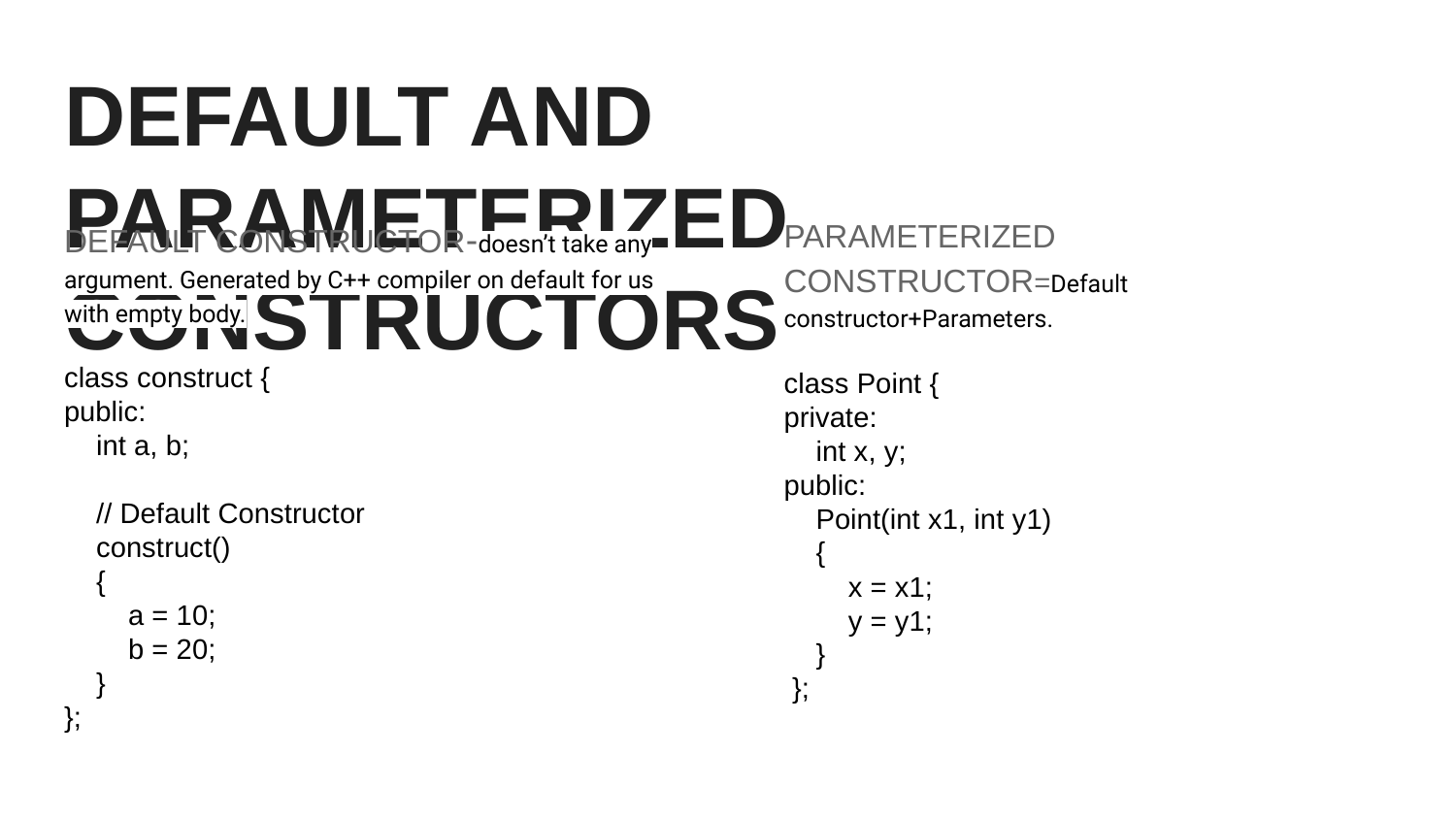

# DEFAULT AND PARAMETERIZED CONSTRUCTORS
DEFAULT CONSTRUCTOR-doesn’t take any argument. Generated by C++ compiler on default for us with empty body.
class construct {
public:
    int a, b;

    // Default Constructor
    construct()
    {
        a = 10;
        b = 20;
    }
};

PARAMETERIZED CONSTRUCTOR=Default constructor+Parameters.
class Point {
private:
    int x, y;
public:
    Point(int x1, int y1)
    {
        x = x1;
        y = y1;
    }
 };